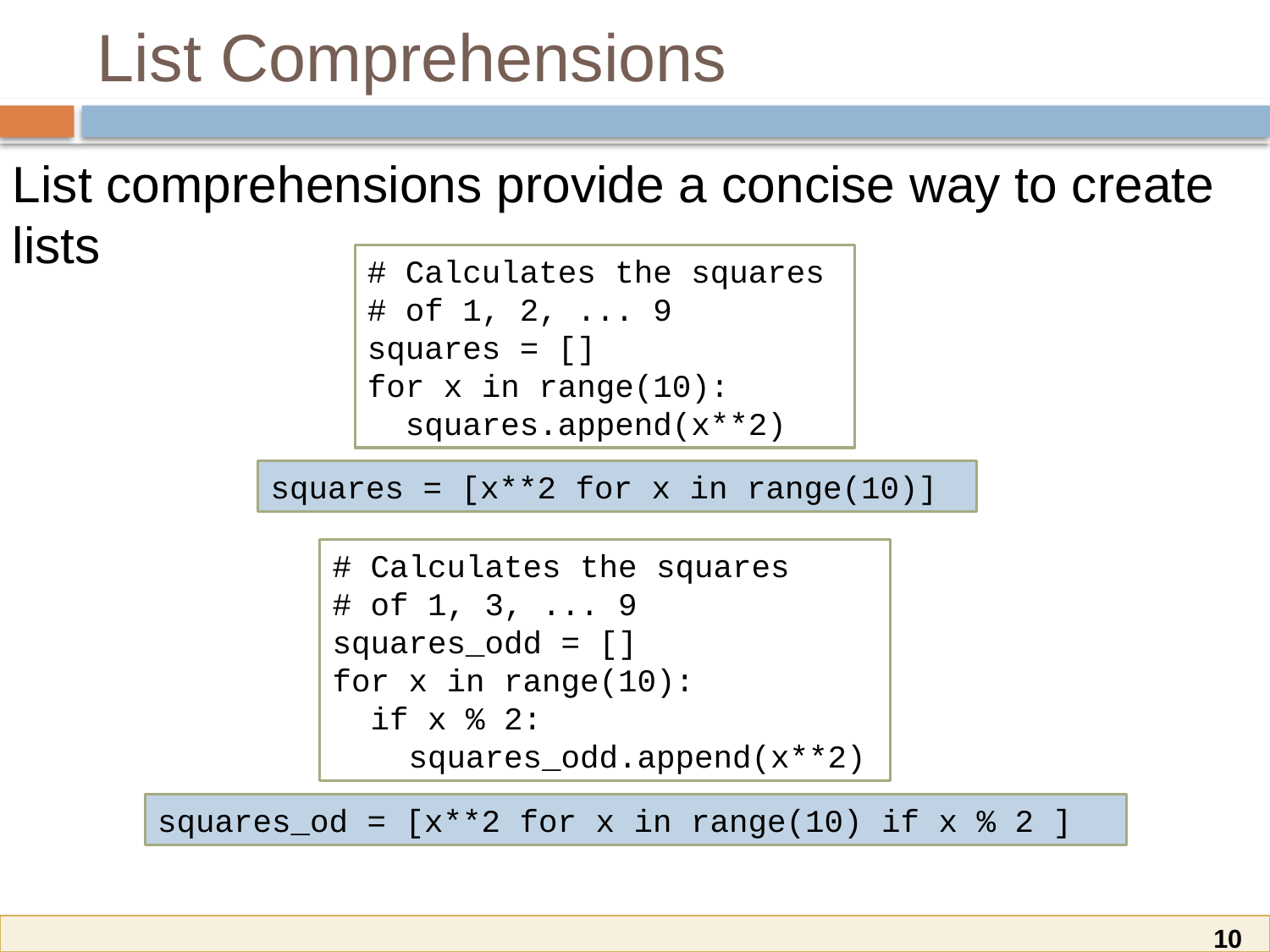

# List Comprehensions
List comprehensions provide a concise way to create lists
# Calculates the squares
# of 1, 2, ... 9
squares = []
for x in range(10):
  squares.append(x**2)
squares = [x**2 for x in range(10)]
# Calculates the squares
# of 1, 3, ... 9
squares_odd = []
for x in range(10):
  if x % 2:
    squares_odd.append(x**2)
squares_od = [x**2 for x in range(10) if x % 2 ]
10